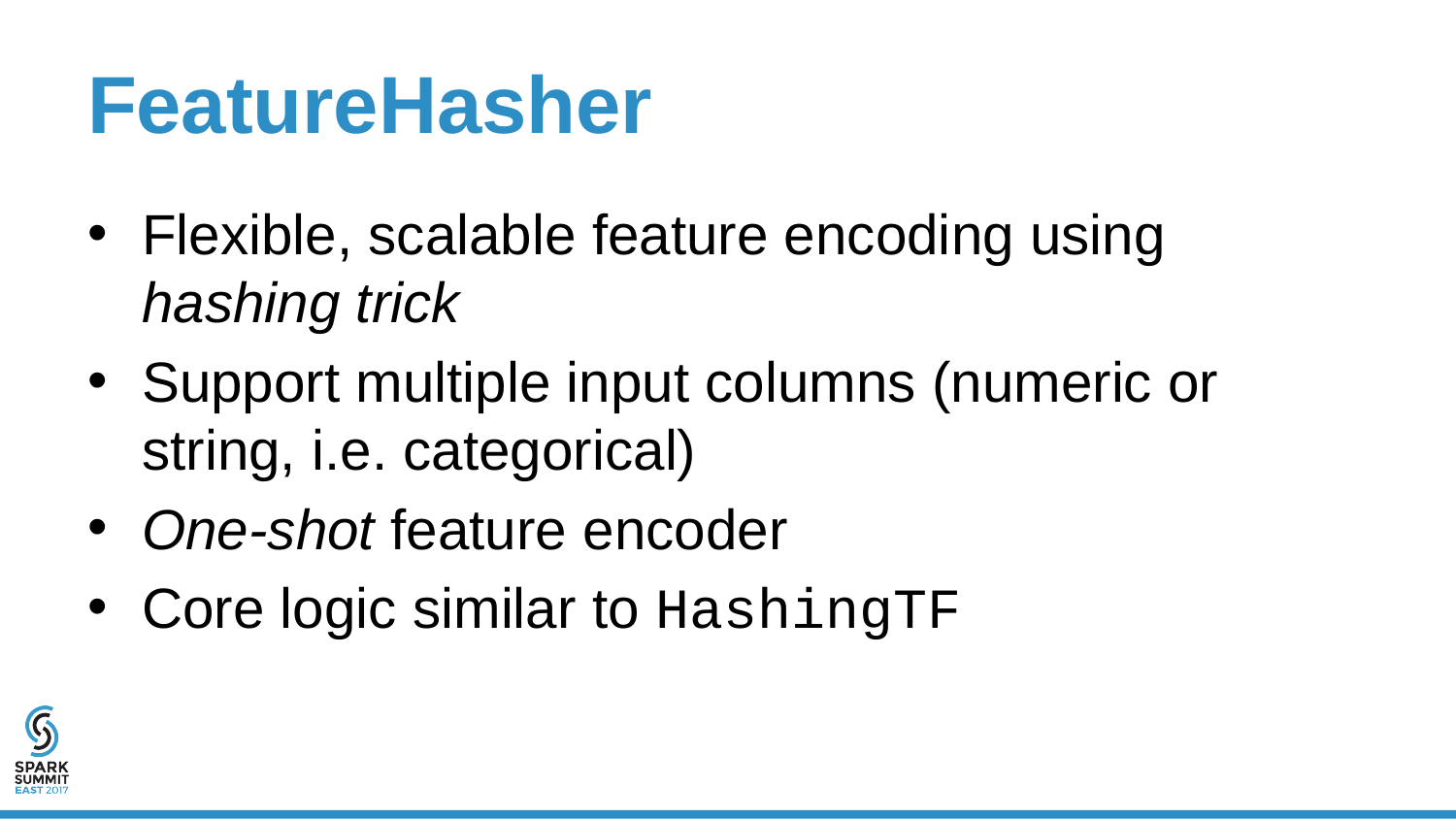

# FeatureHasher
Flexible, scalable feature encoding using hashing trick
Support multiple input columns (numeric or string, i.e. categorical)
One-shot feature encoder
Core logic similar to HashingTF